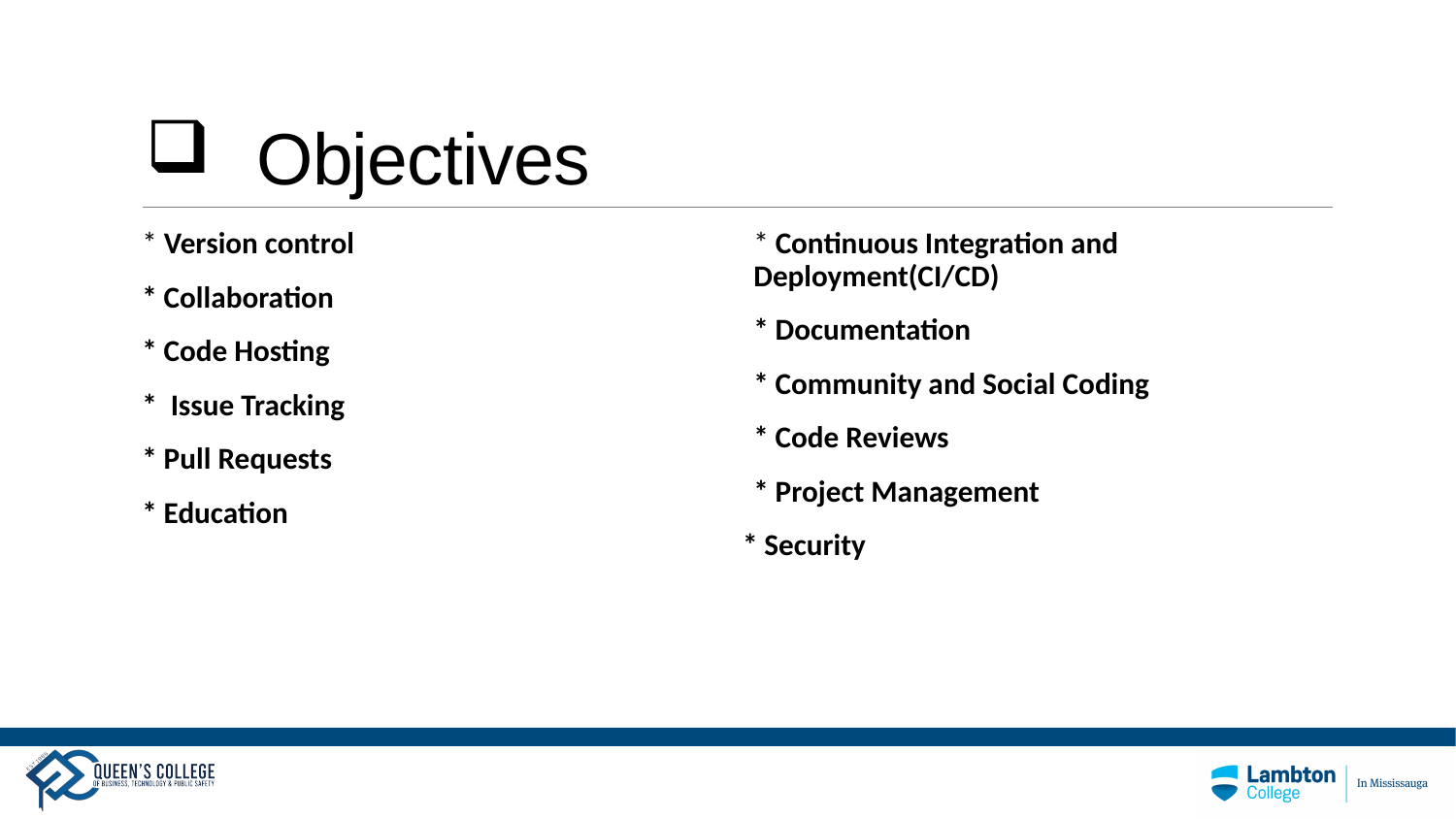

# Objectives
* Version control
* Collaboration
* Code Hosting
*  Issue Tracking
* Pull Requests
* Education
* Continuous Integration and Deployment(CI/CD)
* Documentation
* Community and Social Coding
* Code Reviews
* Project Management
* Security
2